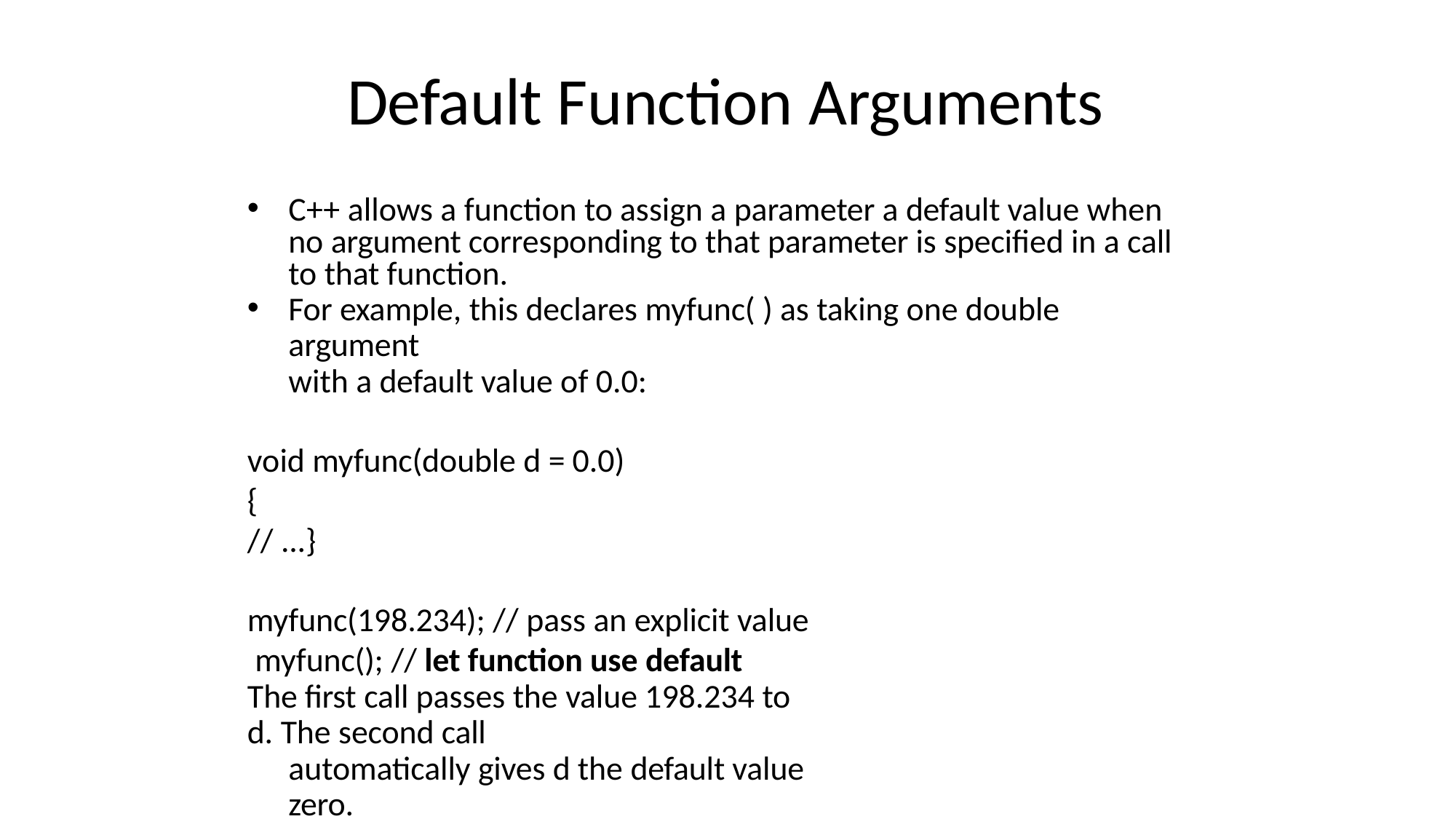

# Default Function Arguments
C++ allows a function to assign a parameter a default value when  no argument corresponding to that parameter is specified in a call  to that function.
For example, this declares myfunc( ) as taking one double argument
with a default value of 0.0:

void myfunc(double d = 0.0)
{
// ...}

myfunc(198.234); // pass an explicit value  myfunc(); // let function use default
The first call passes the value 198.234 to d. The second call
automatically gives d the default value zero.